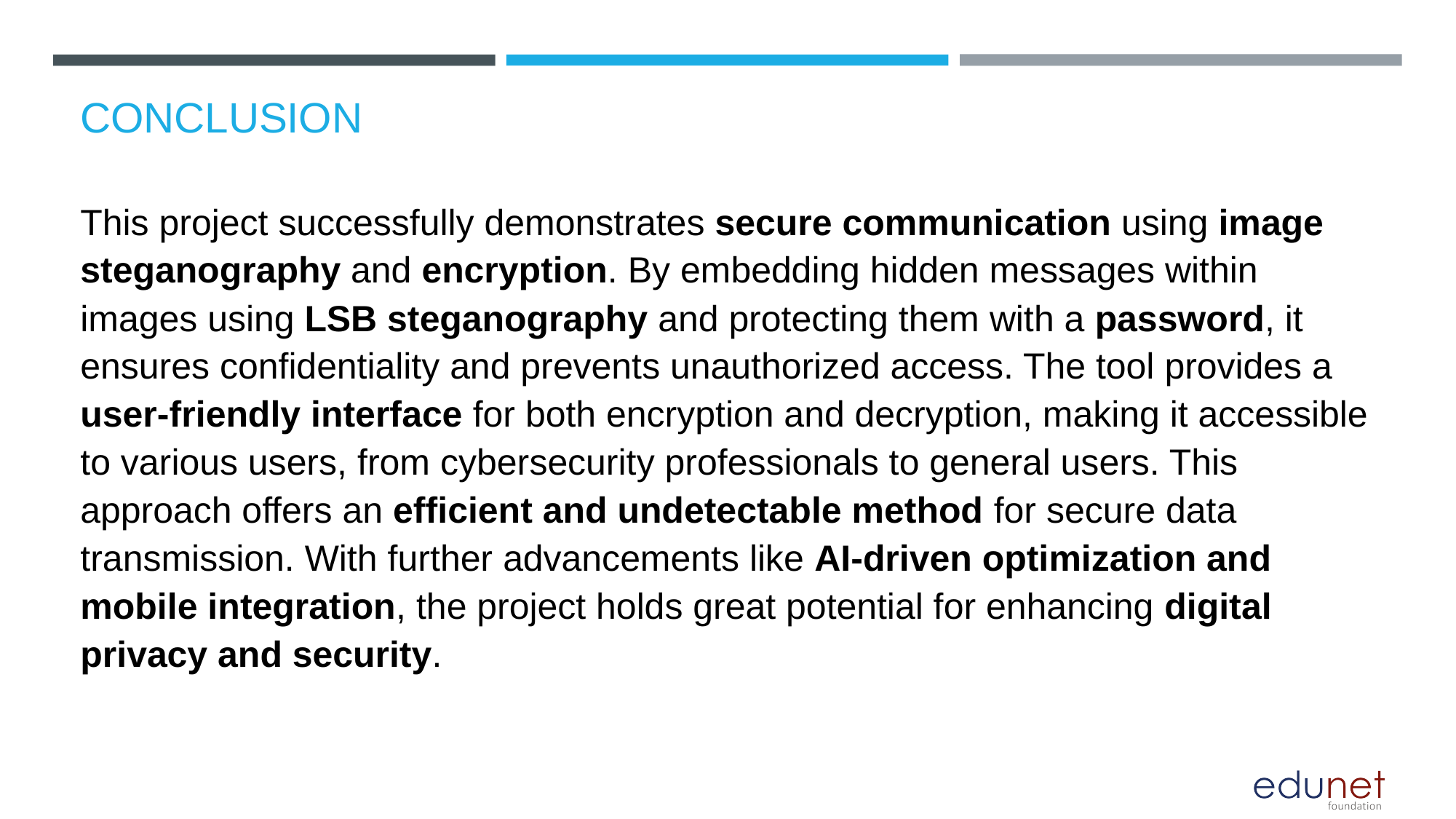

# CONCLUSION
This project successfully demonstrates secure communication using image steganography and encryption. By embedding hidden messages within images using LSB steganography and protecting them with a password, it ensures confidentiality and prevents unauthorized access. The tool provides a user-friendly interface for both encryption and decryption, making it accessible to various users, from cybersecurity professionals to general users. This approach offers an efficient and undetectable method for secure data transmission. With further advancements like AI-driven optimization and mobile integration, the project holds great potential for enhancing digital privacy and security.